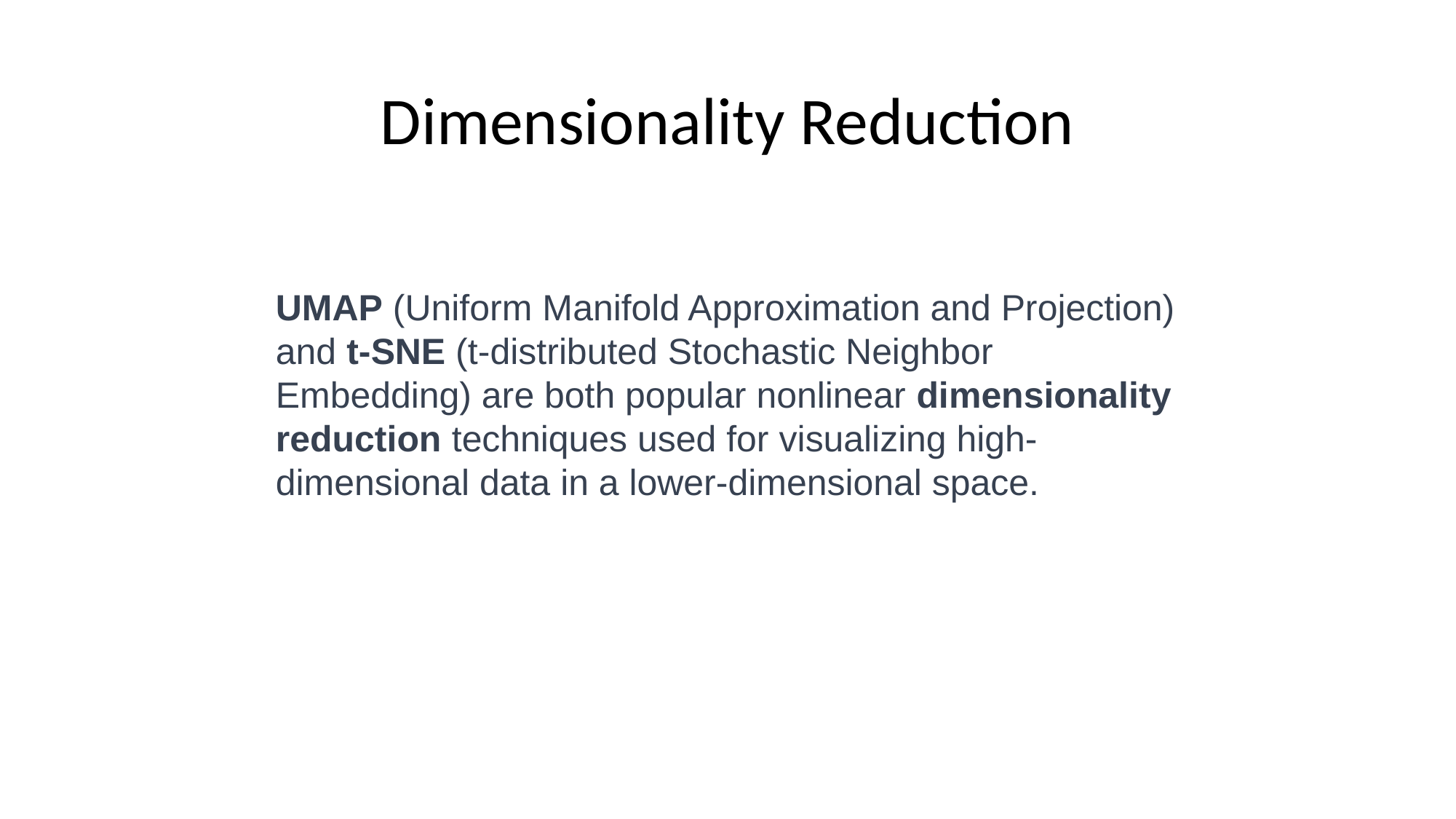

# Dimensionality Reduction
UMAP (Uniform Manifold Approximation and Projection) and t-SNE (t-distributed Stochastic Neighbor Embedding) are both popular nonlinear dimensionality reduction techniques used for visualizing high-dimensional data in a lower-dimensional space.